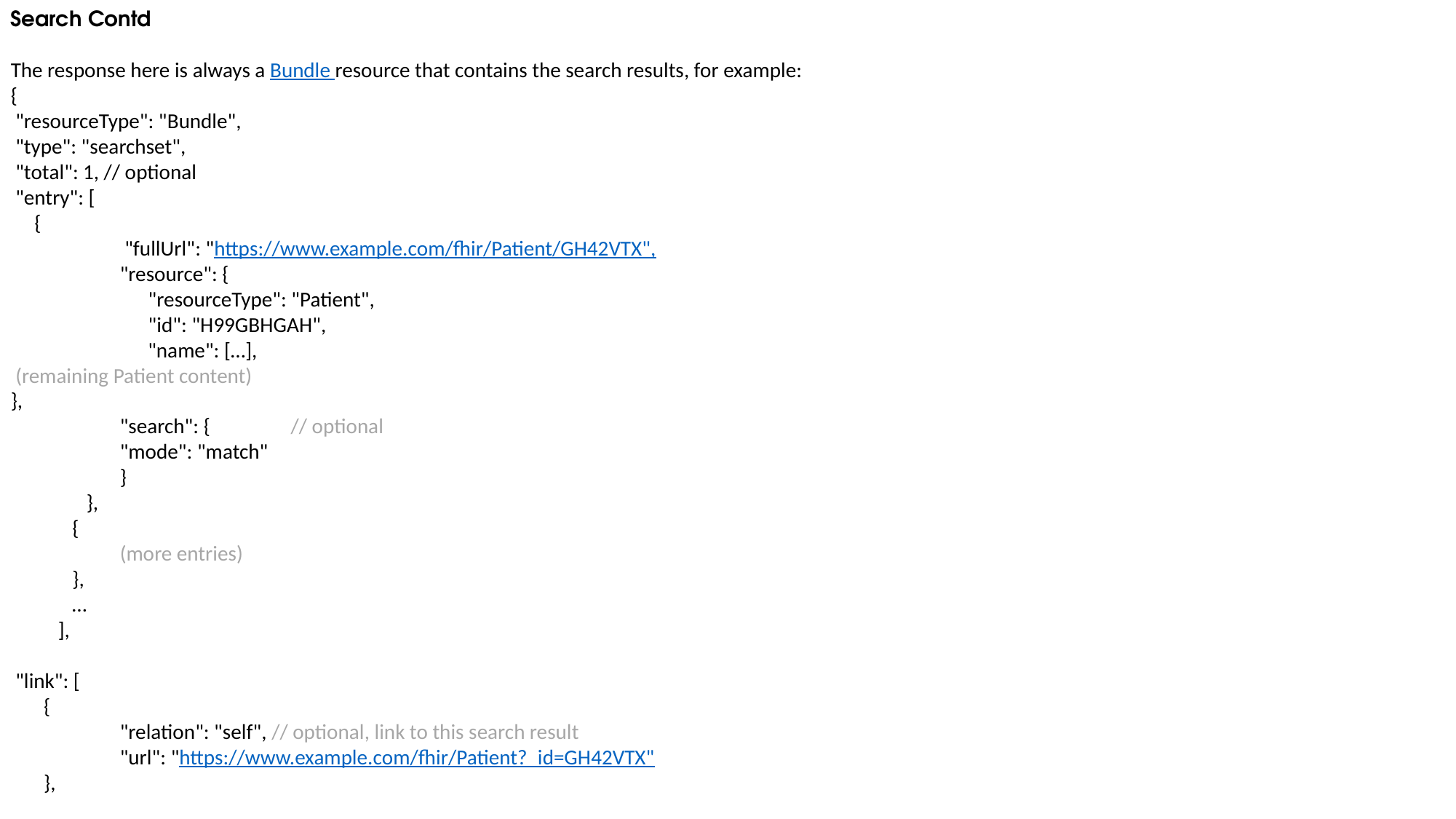

Search Contd

The response here is always a Bundle resource that contains the search results, for example:
{
 "resourceType": "Bundle",
 "type": "searchset",
 "total": 1, // optional
 "entry": [
     {
	 "fullUrl": "https://www.example.com/fhir/Patient/GH42VTX",
 	"resource": {
 	      "resourceType": "Patient",
 	      "id": "H99GBHGAH",
                             "name": […],
 (remaining Patient content)
},
 	"search": {                 // optional
	"mode": "match"
 	}
                },
             {
 	(more entries)
             },
             …
          ],

 "link": [
       {
 	"relation": "self", // optional, link to this search result
 	"url": "https://www.example.com/fhir/Patient?_id=GH42VTX"
       },